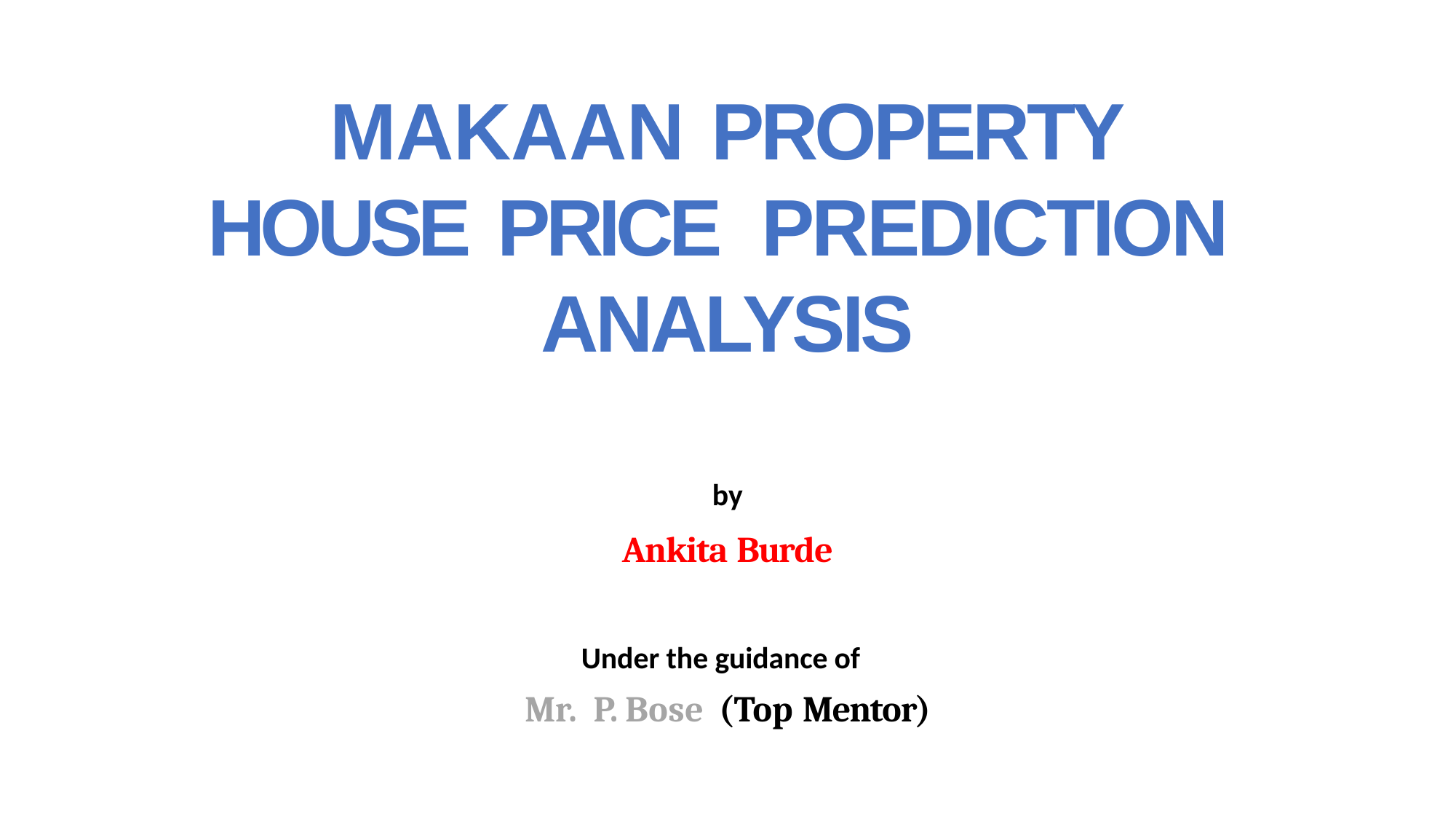

# MAKAAN PROPERTY HOUSE PRICE  PREDICTION  ANALYSIS
by
Ankita Burde

Under the guidance of
Mr. P. Bose  (Top Mentor)